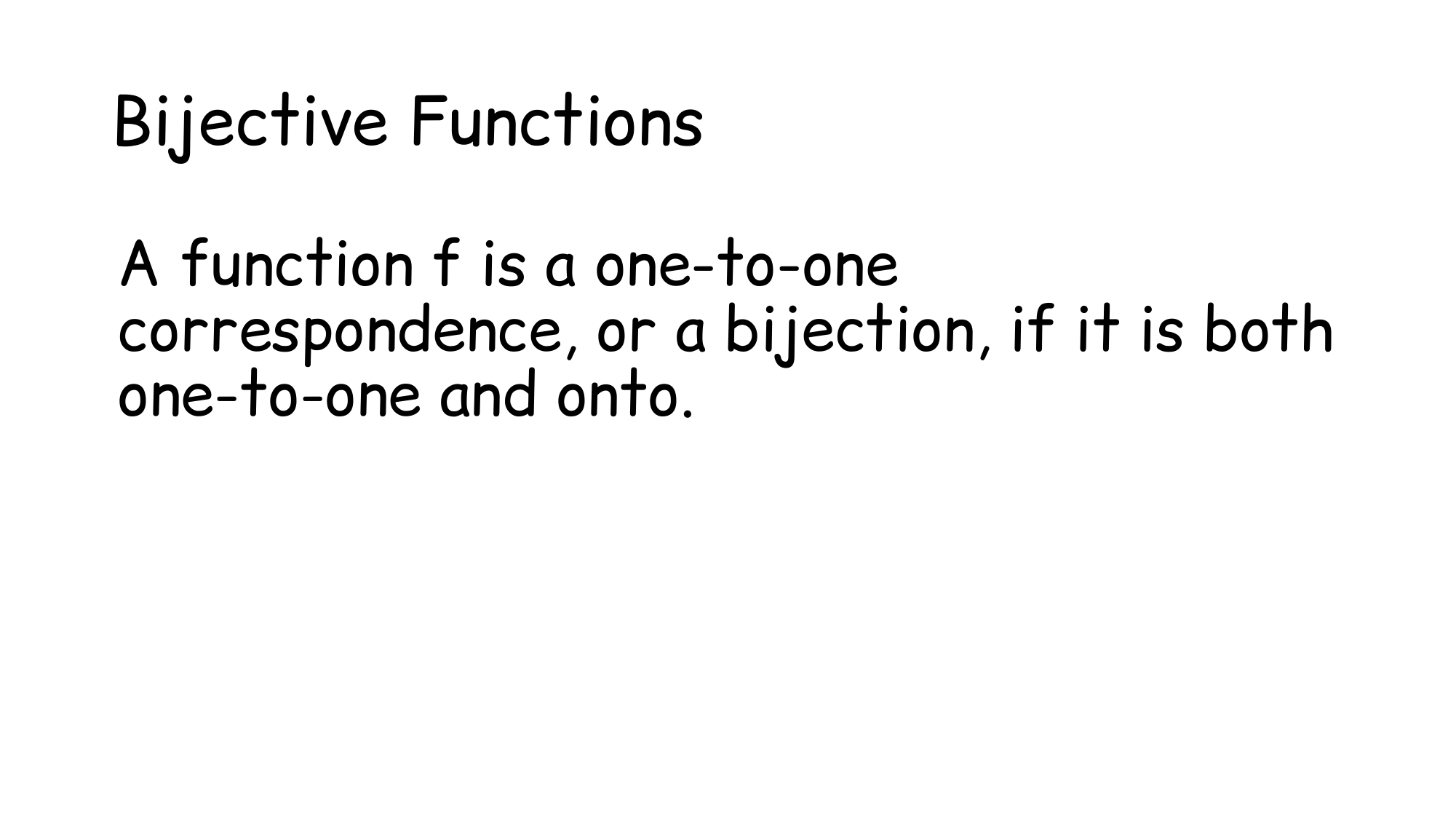

# Bijective Functions
A function f is a one-to-one correspondence, or a bijection, if it is both one-to-one and onto.